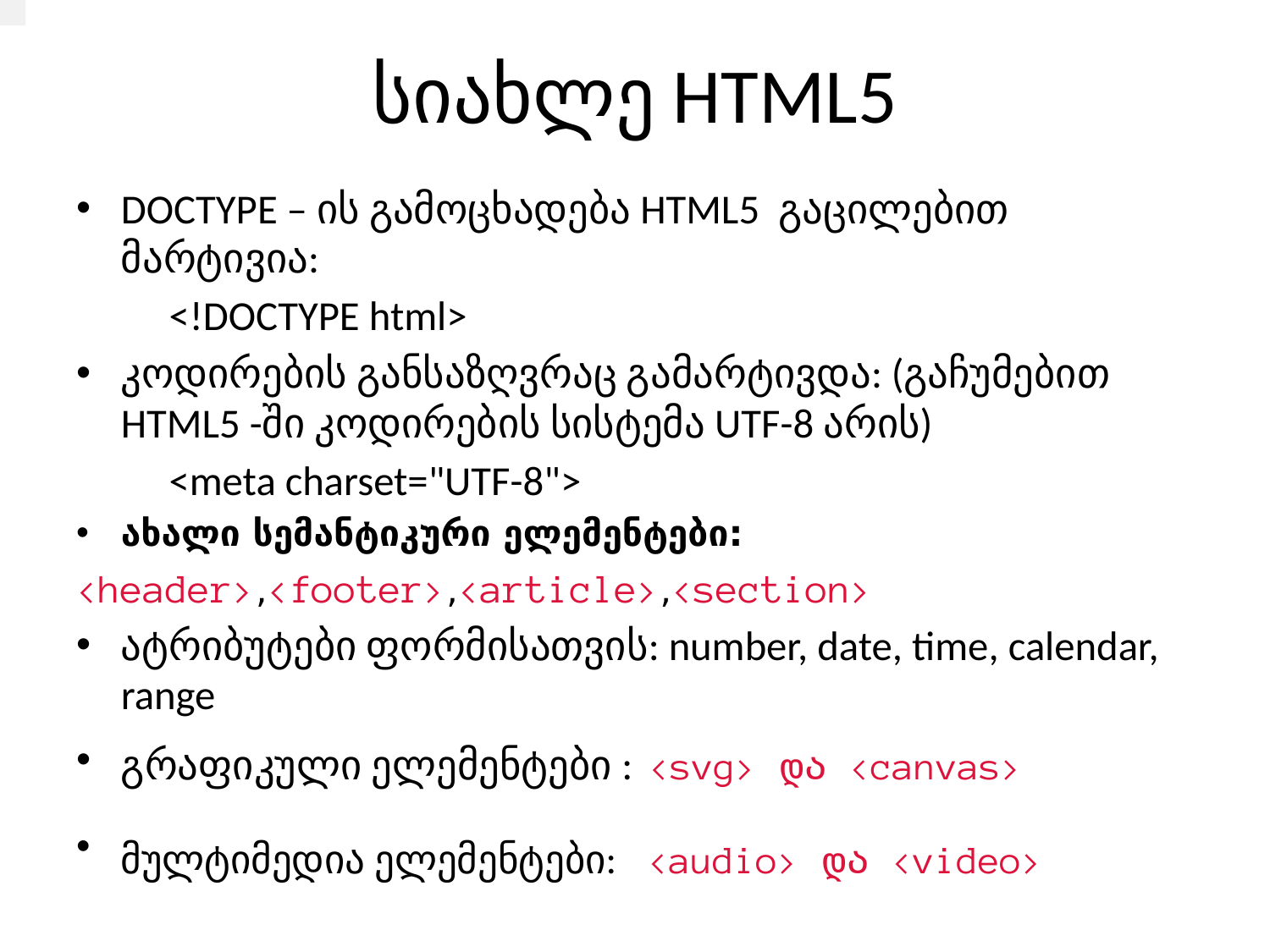

# სიახლე HTML5
DOCTYPE – ის გამოცხადება HTML5  გაცილებით მარტივია:
		<!DOCTYPE html>
კოდირების განსაზღვრაც გამარტივდა: (გაჩუმებით HTML5 -ში კოდირების სისტემა UTF-8 არის)
		<meta charset="UTF-8">
ახალი სემანტიკური ელემენტები:
<header>,<footer>,<article>,<section>
ატრიბუტები ფორმისათვის: number, date, time, calendar,  range
გრაფიკული ელემენტები : <svg> და <canvas>
მულტიმედია ელემენტები:  <audio> და <video>